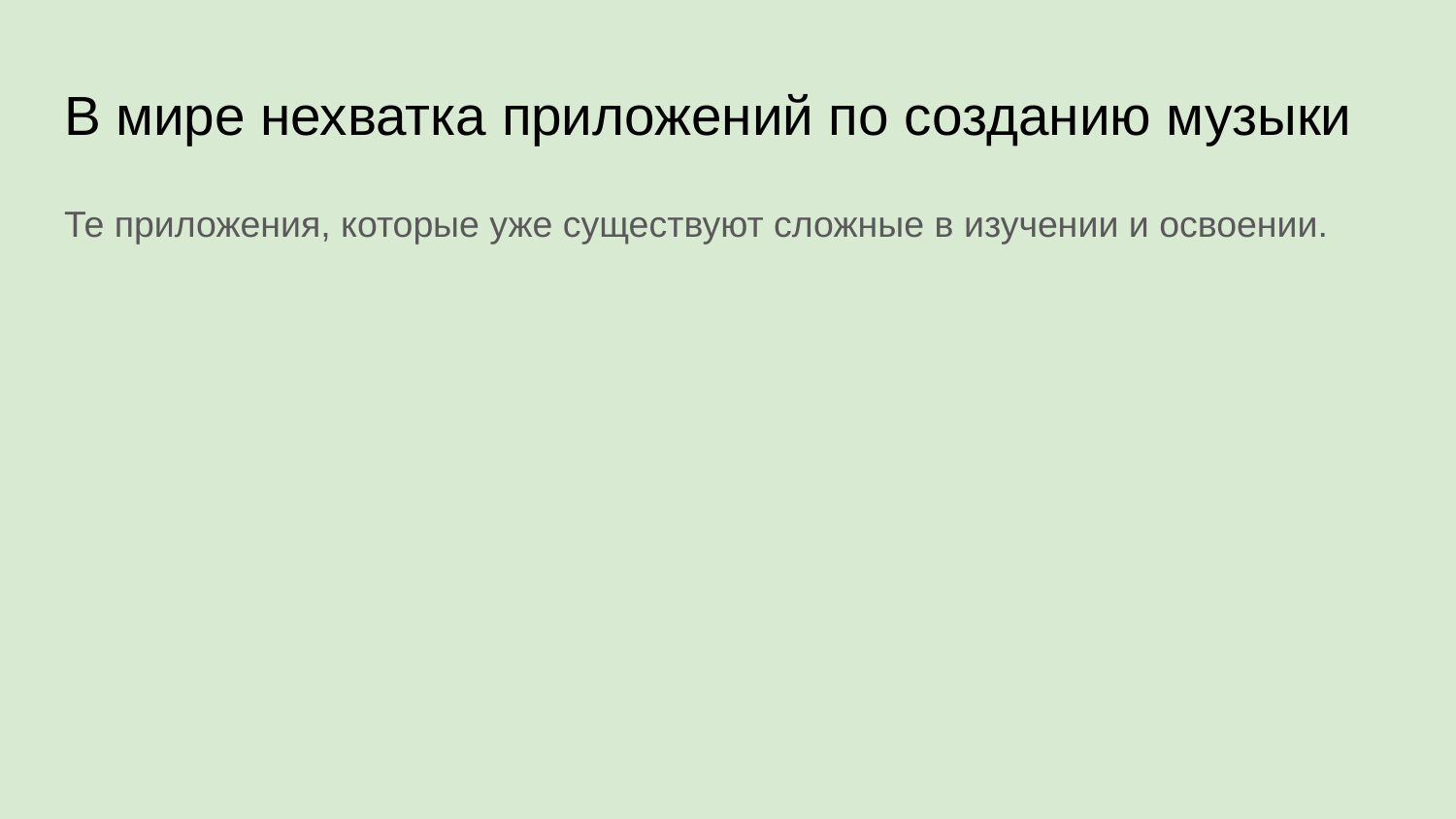

# В мире нехватка приложений по созданию музыки
Те приложения, которые уже существуют сложные в изучении и освоении.